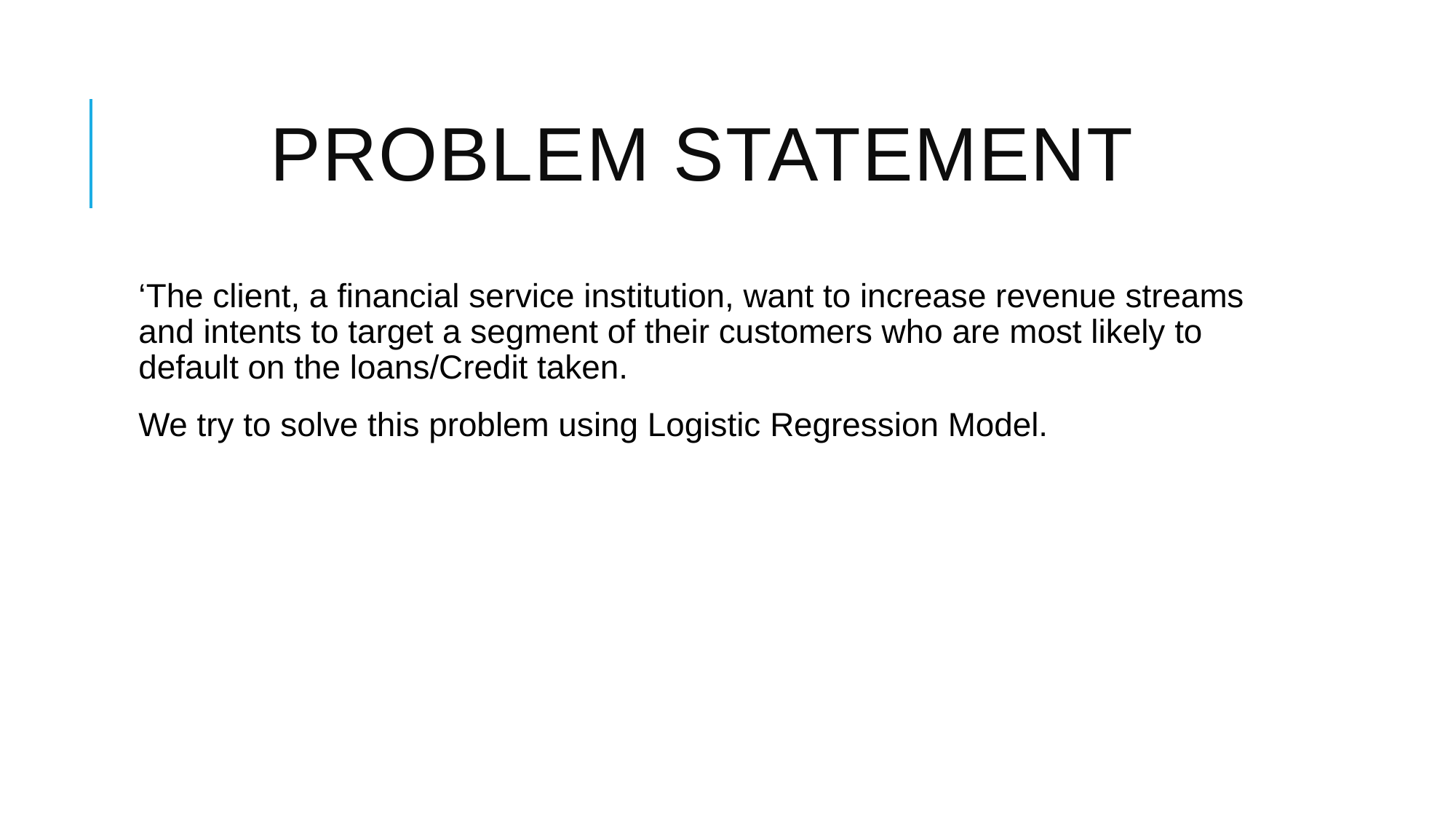

# Problem Statement
‘The client, a financial service institution, want to increase revenue streams and intents to target a segment of their customers who are most likely to default on the loans/Credit taken.
We try to solve this problem using Logistic Regression Model.